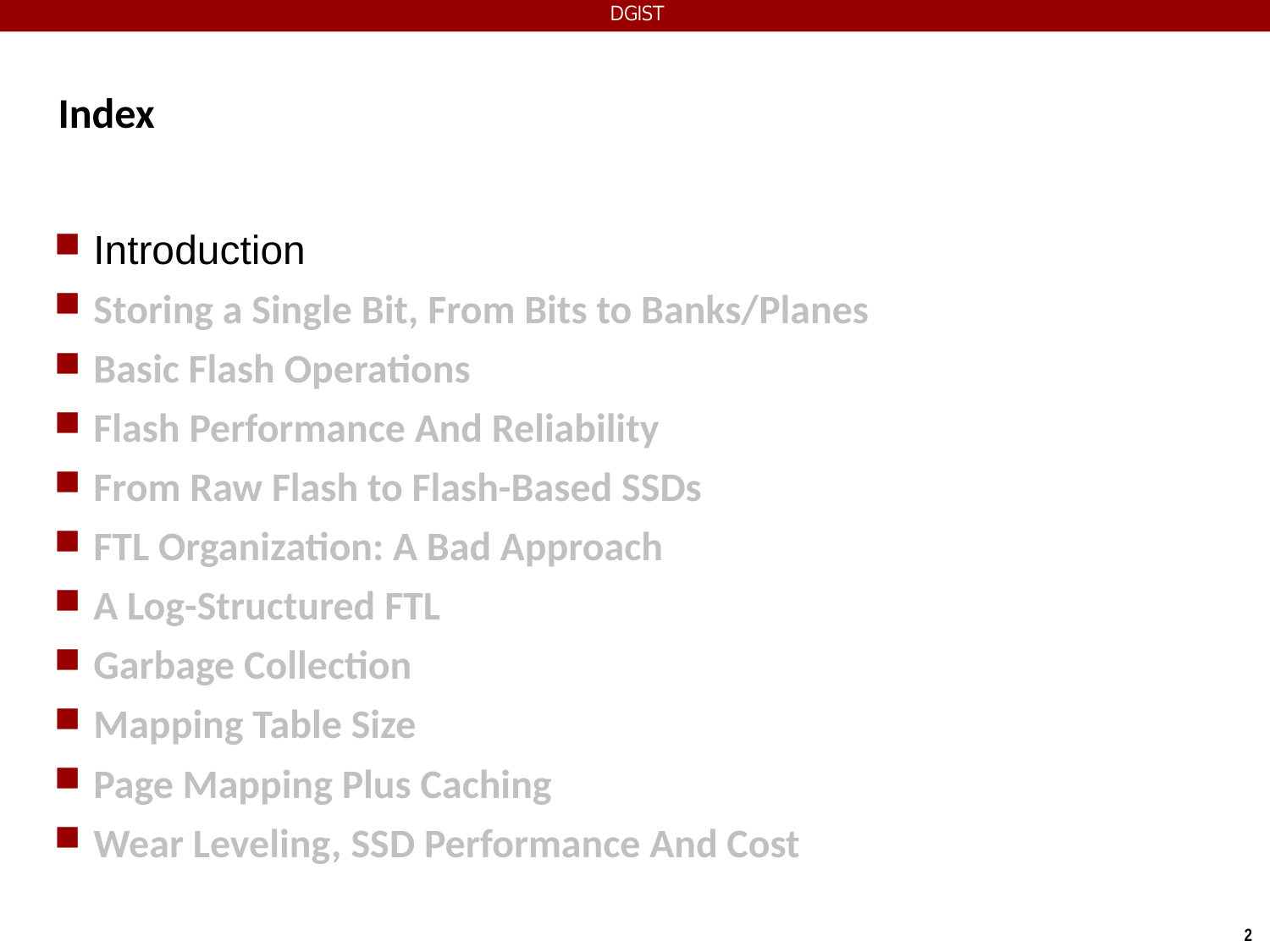

DGIST
# Index
Introduction
Storing a Single Bit, From Bits to Banks/Planes
Basic Flash Operations
Flash Performance And Reliability
From Raw Flash to Flash-Based SSDs
FTL Organization: A Bad Approach
A Log-Structured FTL
Garbage Collection
Mapping Table Size
Page Mapping Plus Caching
Wear Leveling, SSD Performance And Cost